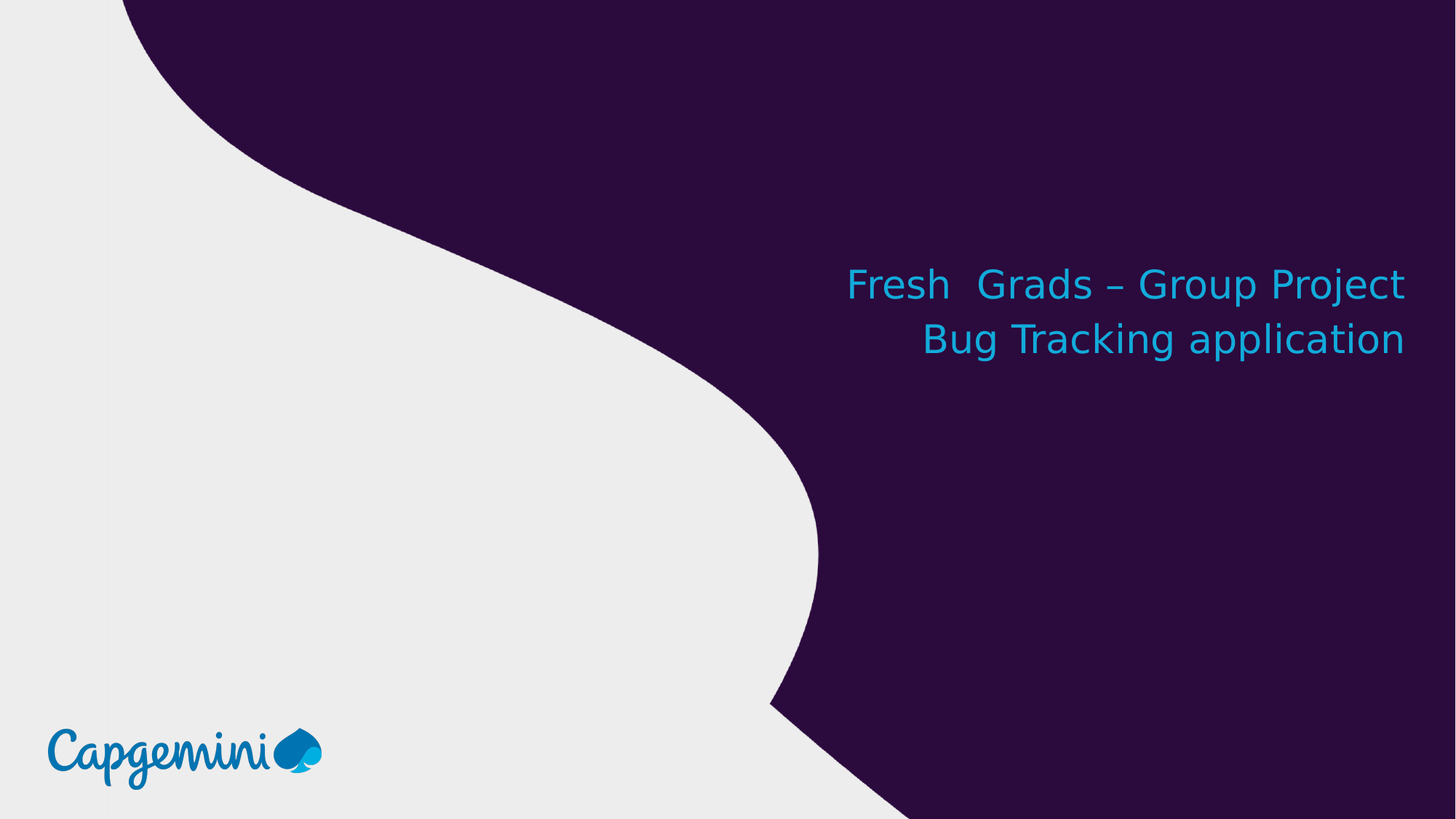

Fresh  Grads – Group Project
Bug Tracking application